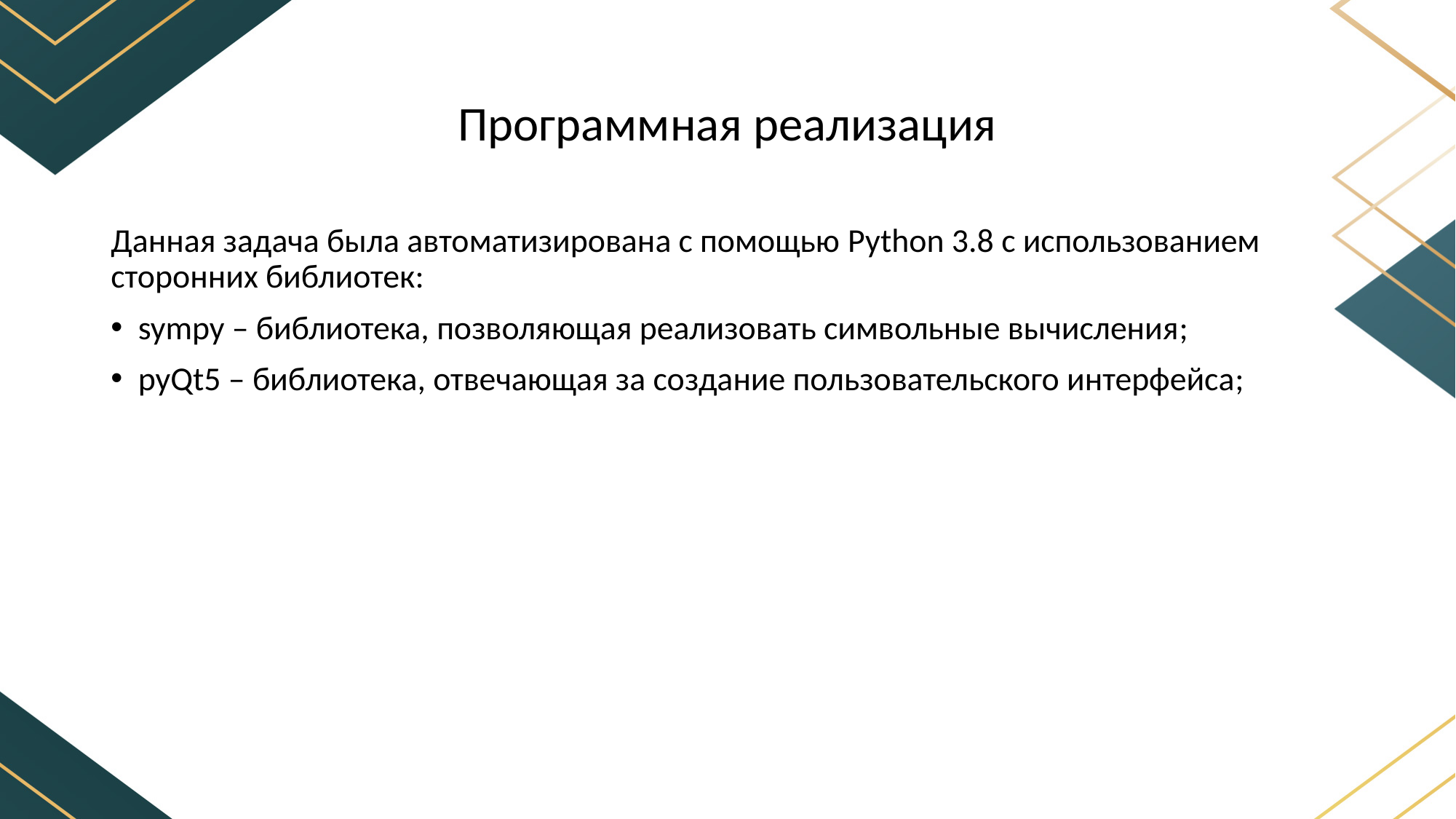

Программная реализация
Данная задача была автоматизирована с помощью Python 3.8 с использованием сторонних библиотек:
sympy – библиотека, позволяющая реализовать символьные вычисления;
pyQt5 – библиотека, отвечающая за создание пользовательского интерфейса;